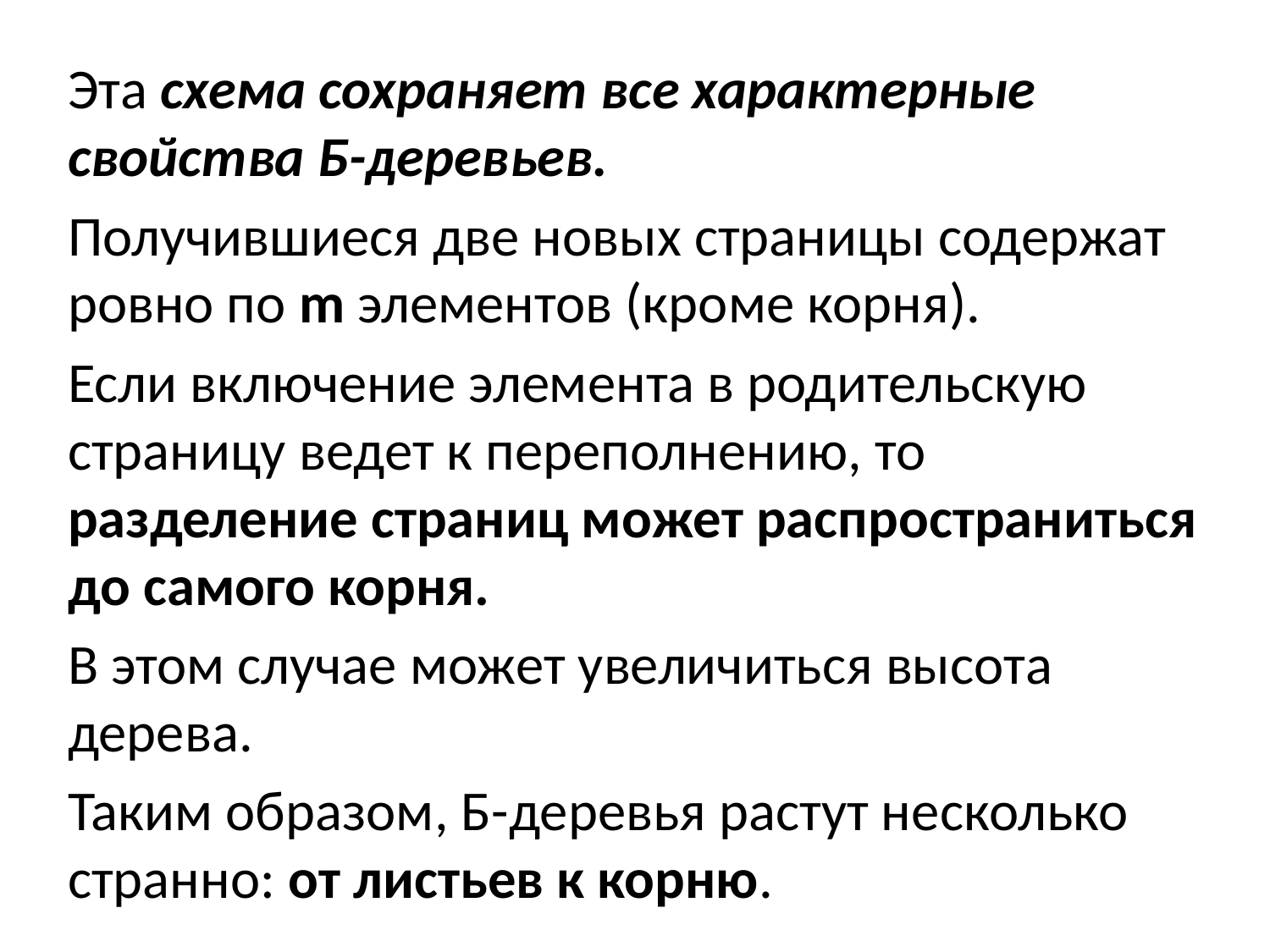

Эта схема сохраняет все характерные свойства Б-деревьев.
Получившиеся две новых страницы содержат ровно по m элементов (кроме корня).
Если включение элемента в родительскую страницу ведет к переполнению, то разделение страниц может распространиться до самого корня.
В этом случае может увеличиться высота дерева.
Таким образом, Б-деревья растут несколько странно: от листьев к корню.